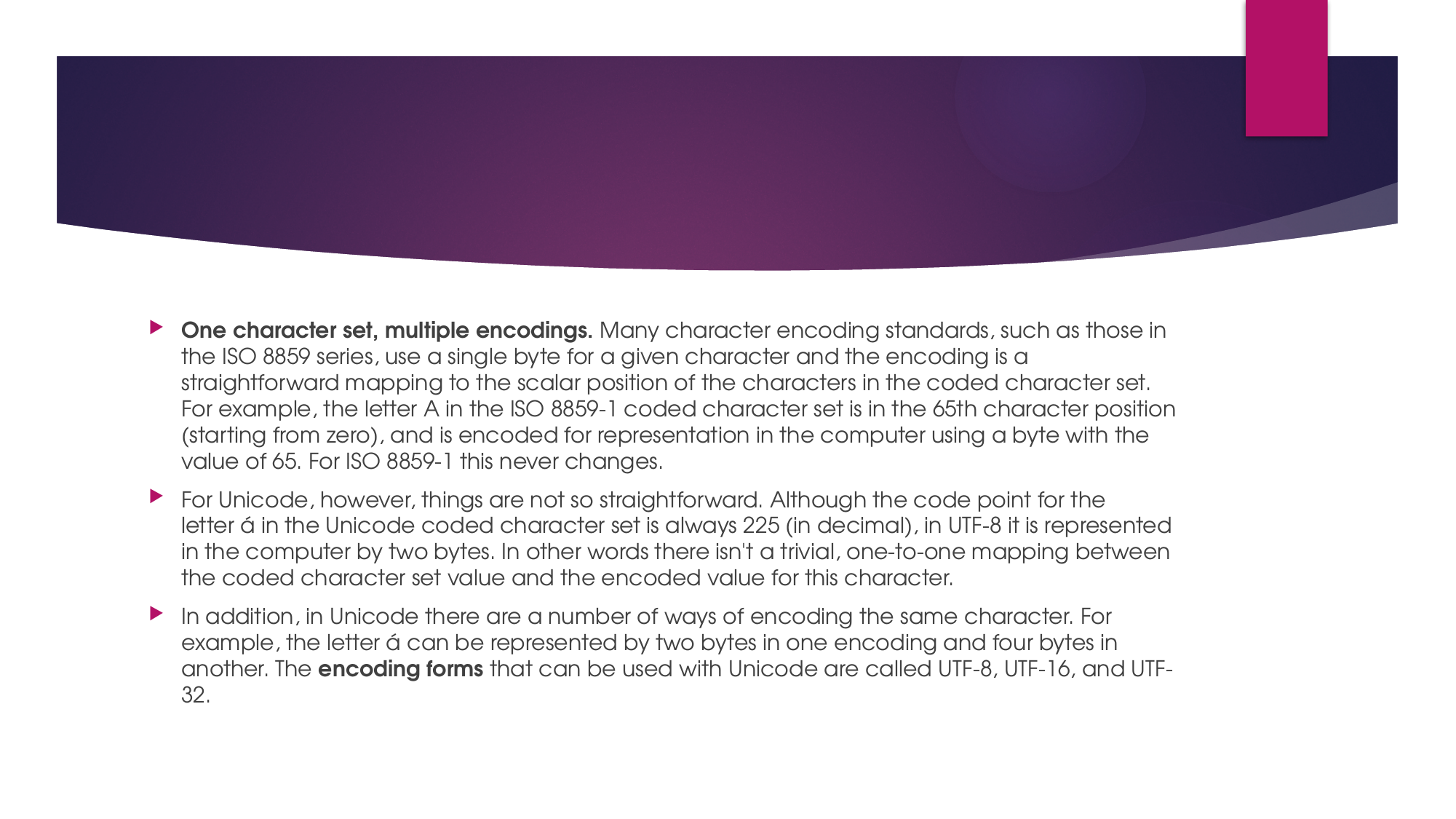

#
One character set, multiple encodings. Many character encoding standards, such as those in the ISO 8859 series, use a single byte for a given character and the encoding is a straightforward mapping to the scalar position of the characters in the coded character set. For example, the letter A in the ISO 8859-1 coded character set is in the 65th character position (starting from zero), and is encoded for representation in the computer using a byte with the value of 65. For ISO 8859-1 this never changes.
For Unicode, however, things are not so straightforward. Although the code point for the letter á in the Unicode coded character set is always 225 (in decimal), in UTF-8 it is represented in the computer by two bytes. In other words there isn't a trivial, one-to-one mapping between the coded character set value and the encoded value for this character.
In addition, in Unicode there are a number of ways of encoding the same character. For example, the letter á can be represented by two bytes in one encoding and four bytes in another. The encoding forms that can be used with Unicode are called UTF-8, UTF-16, and UTF-32.